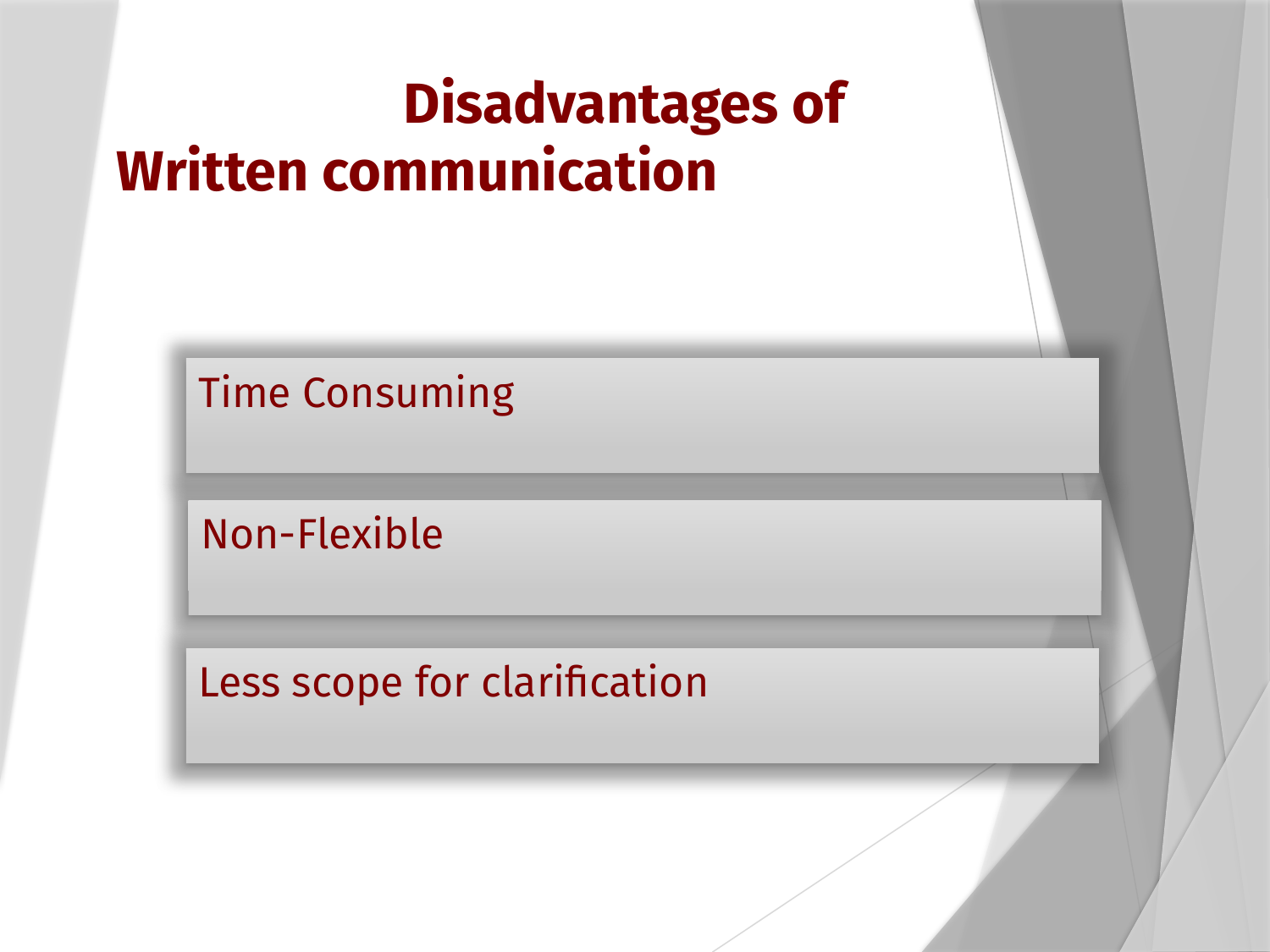

# Disadvantages of Written communication
Time Consuming

Non-Flexible

Less scope for clarification